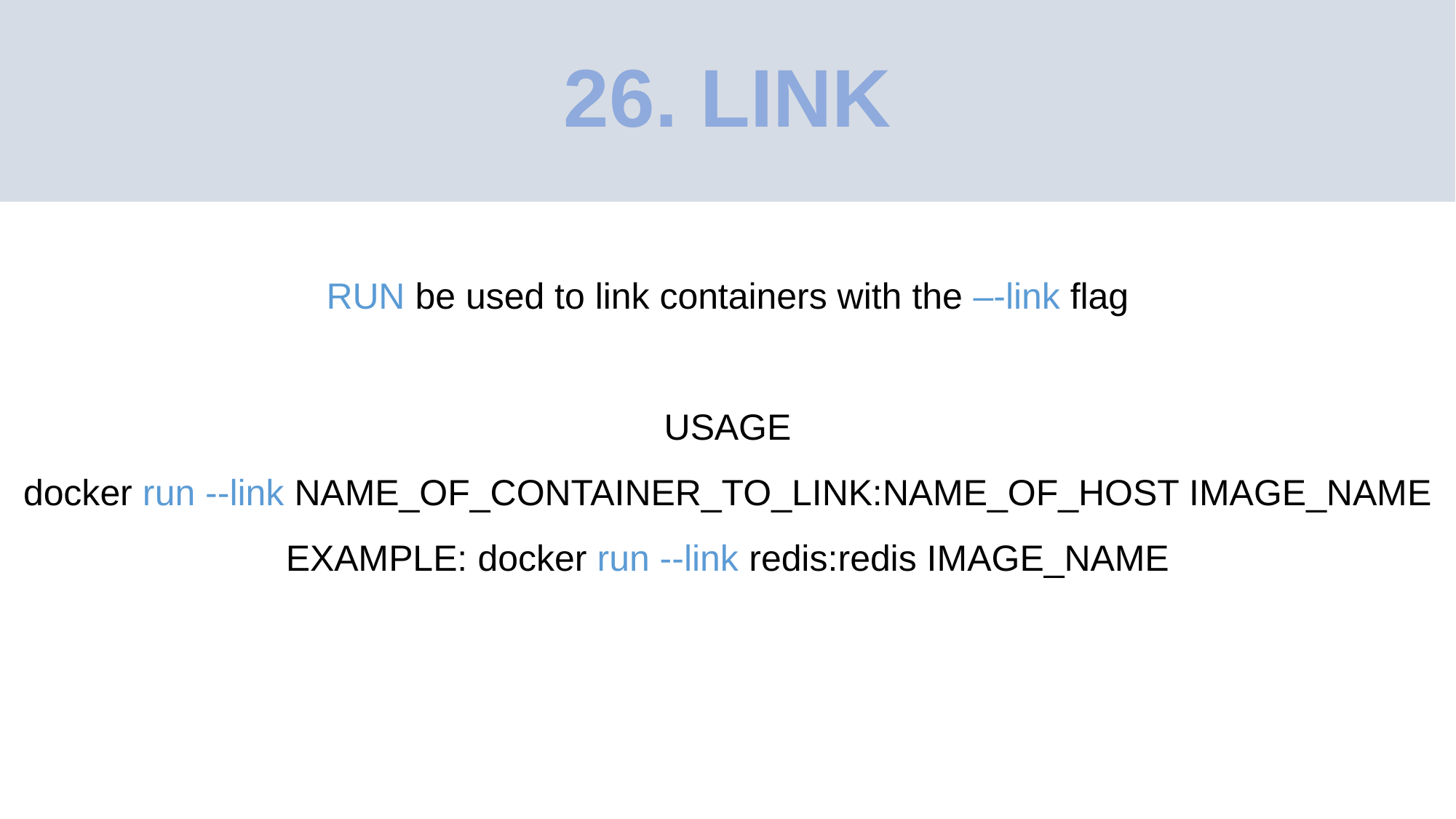

# 26. LINK

RUN be used to link containers with the –-link flag

USAGE
docker run --link NAME_OF_CONTAINER_TO_LINK:NAME_OF_HOST IMAGE_NAME
EXAMPLE: docker run --link redis:redis IMAGE_NAME